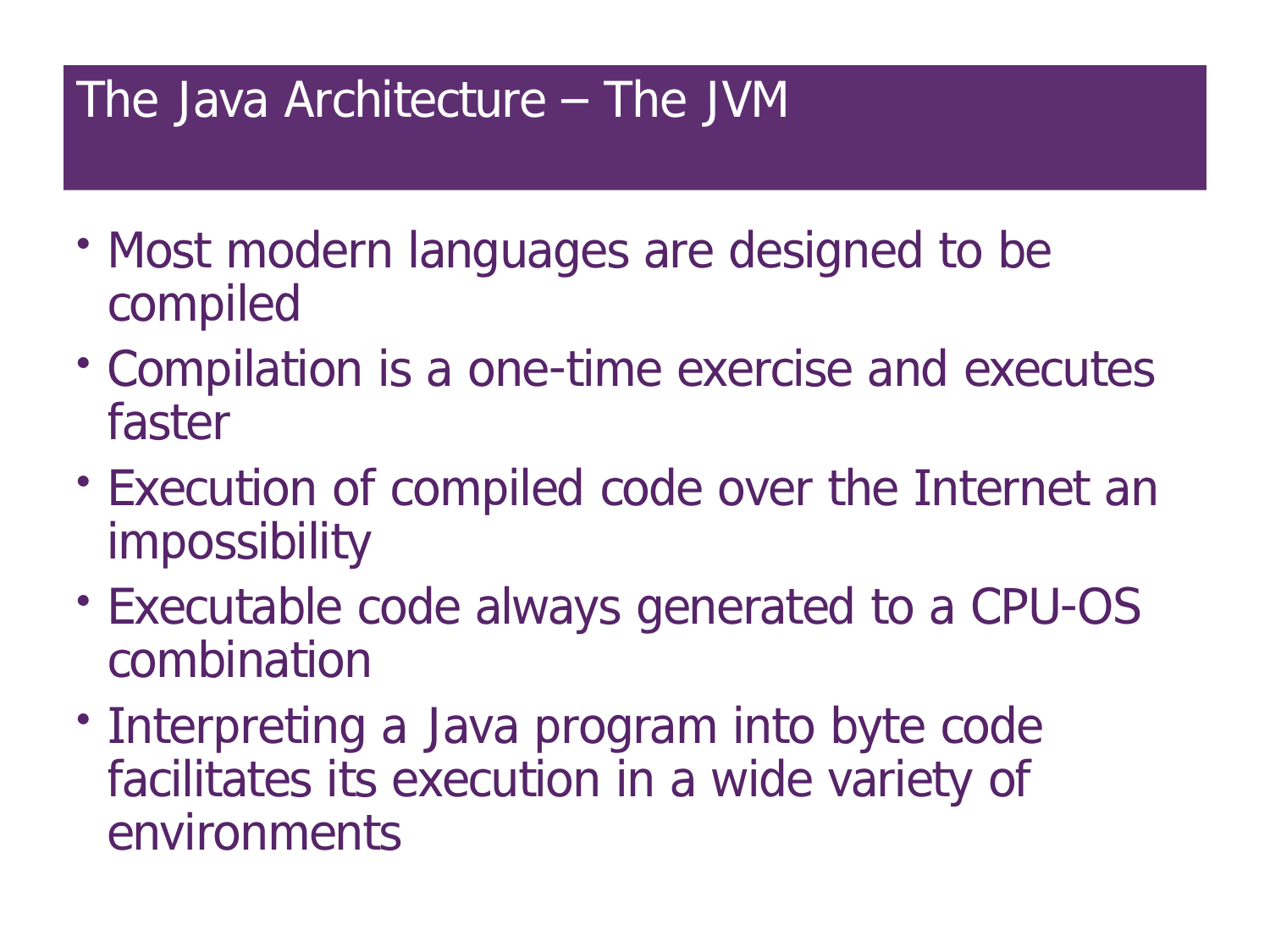

# The Java Architecture – The JVM
Most modern languages are designed to be compiled
Compilation is a one-time exercise and executes faster
Execution of compiled code over the Internet an impossibility
Executable code always generated to a CPU-OS combination
Interpreting a Java program into byte code facilitates its execution in a wide variety of environments